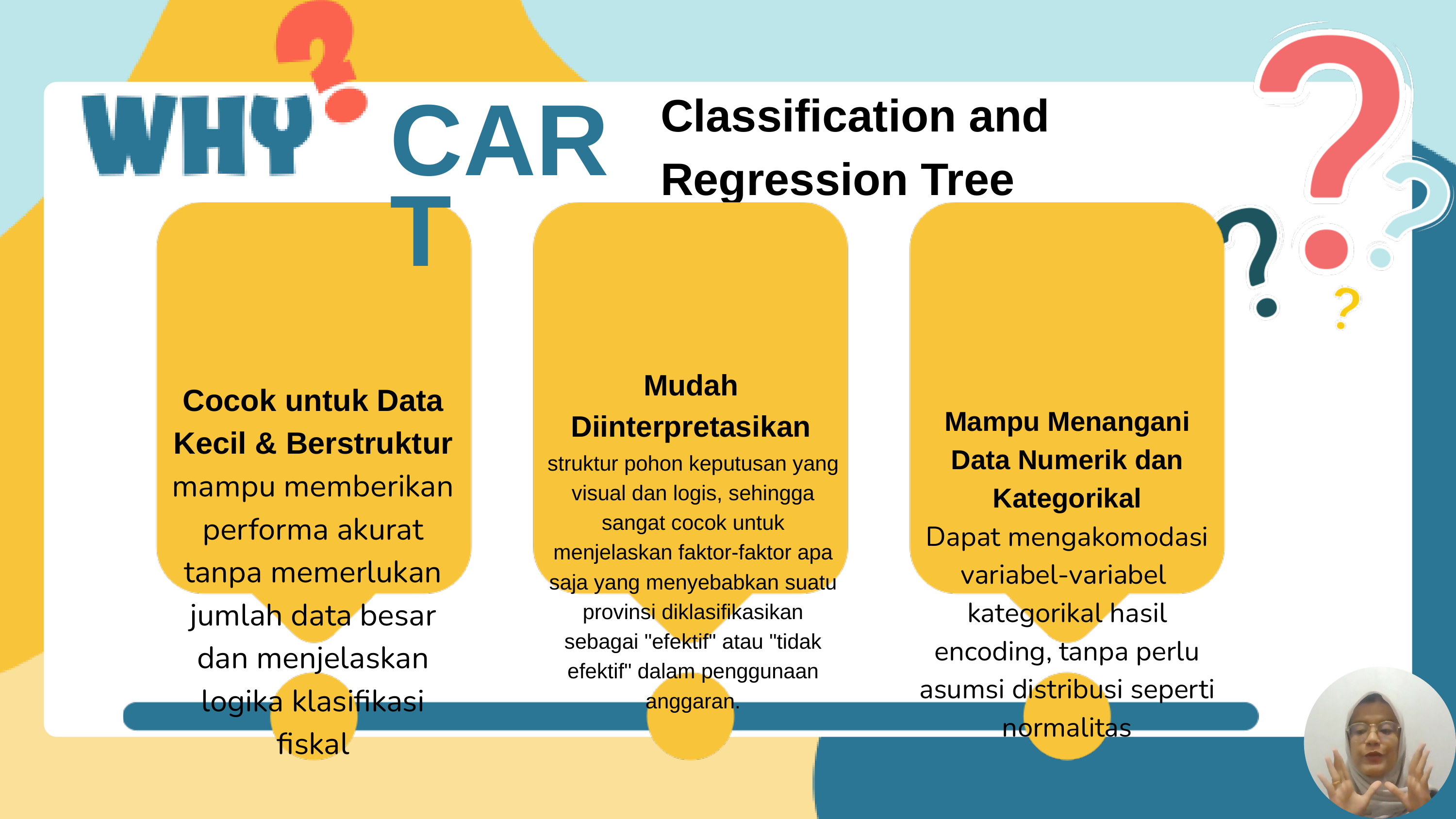

Classification and Regression Tree

CART

Mudah Diinterpretasikan
Cocok untuk Data Kecil & Berstruktur
mampu memberikan performa akurat tanpa memerlukan jumlah data besar dan menjelaskan logika klasifikasi fiskal
Mampu Menangani Data Numerik dan Kategorikal
Dapat mengakomodasi variabel-variabel  kategorikal hasil encoding, tanpa perlu asumsi distribusi seperti normalitas
struktur pohon keputusan yang visual dan logis, sehingga sangat cocok untuk menjelaskan faktor-faktor apa saja yang menyebabkan suatu provinsi diklasifikasikan sebagai "efektif" atau "tidak efektif" dalam penggunaan anggaran.